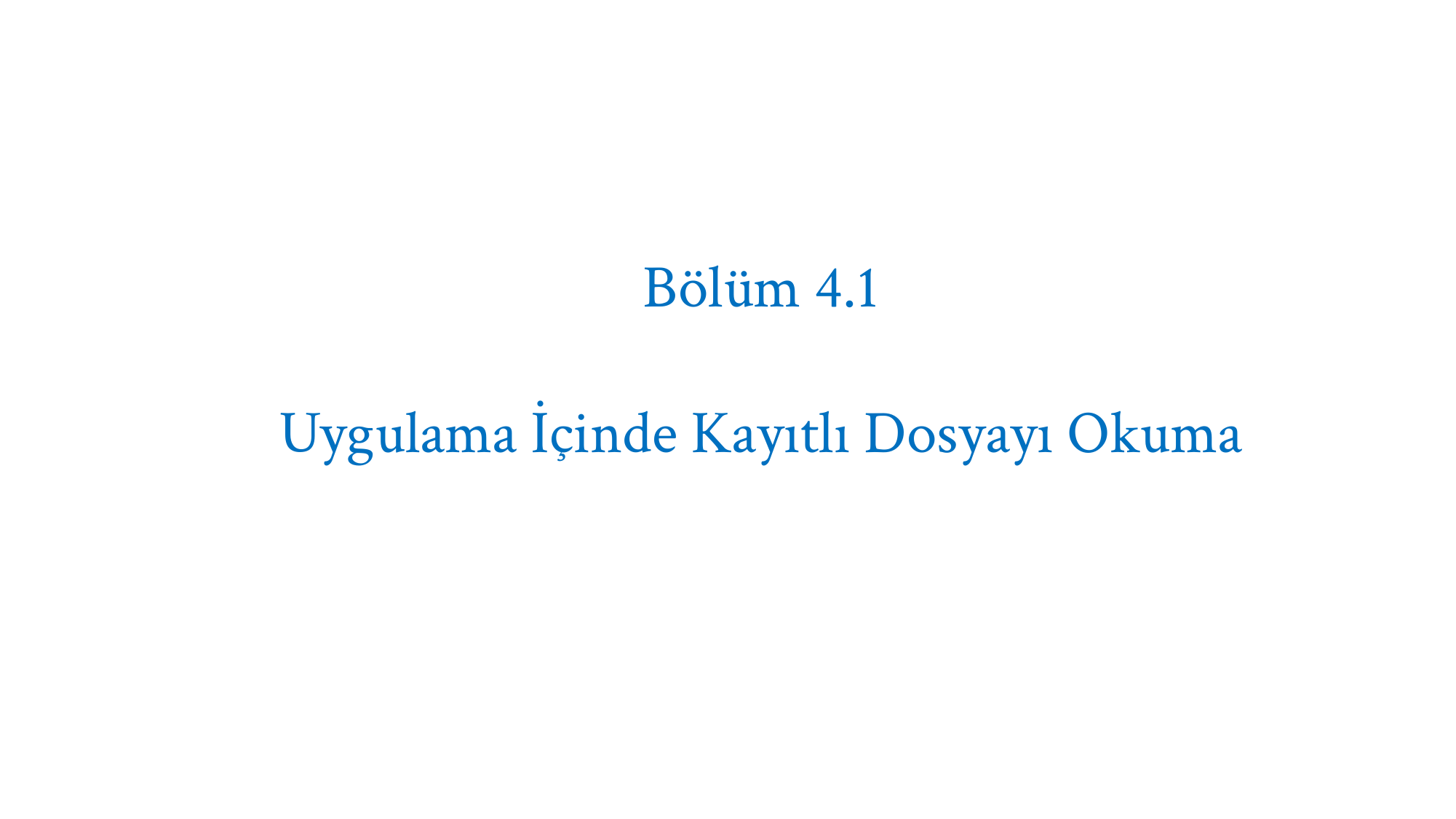

Bölüm 4.1

Uygulama İçinde Kayıtlı Dosyayı Okuma